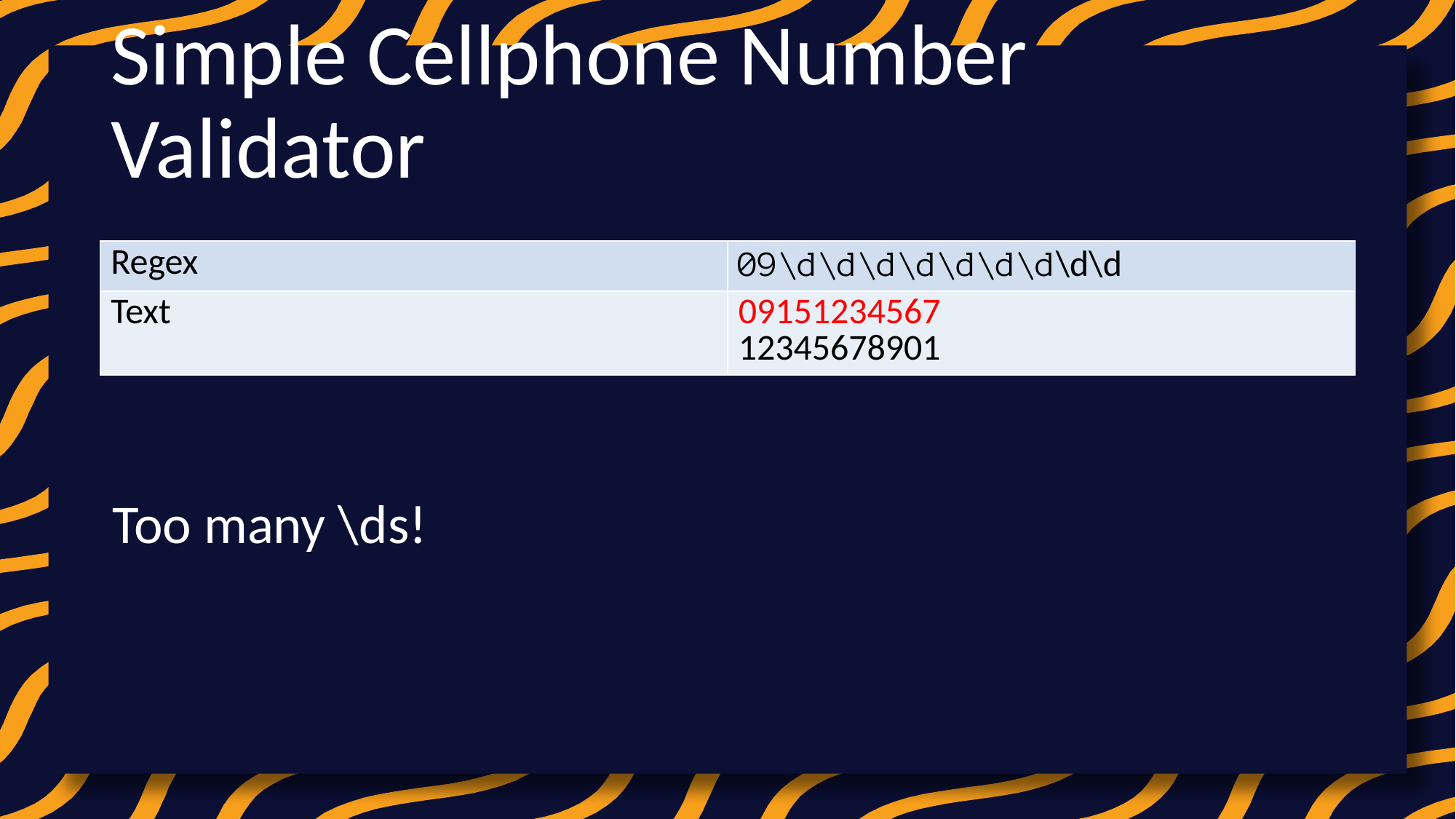

# Simple Cellphone Number Validator
| Regex | 09\d\d\d\d\d\d\d\d\d |
| --- | --- |
| Text | 09151234567 12345678901 |
Too many \ds!